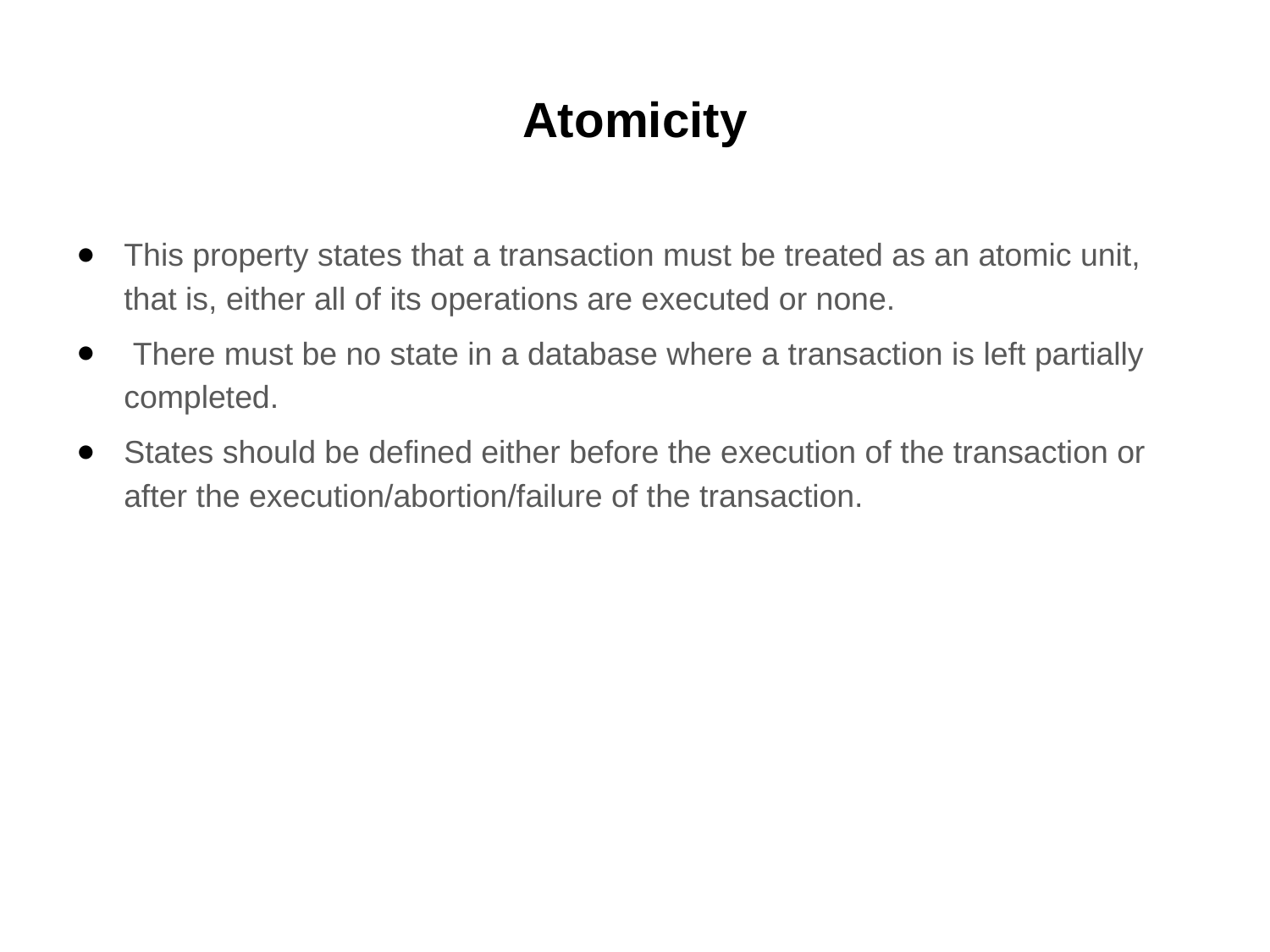

# Atomicity
This property states that a transaction must be treated as an atomic unit, that is, either all of its operations are executed or none.
 There must be no state in a database where a transaction is left partially completed.
States should be defined either before the execution of the transaction or after the execution/abortion/failure of the transaction.